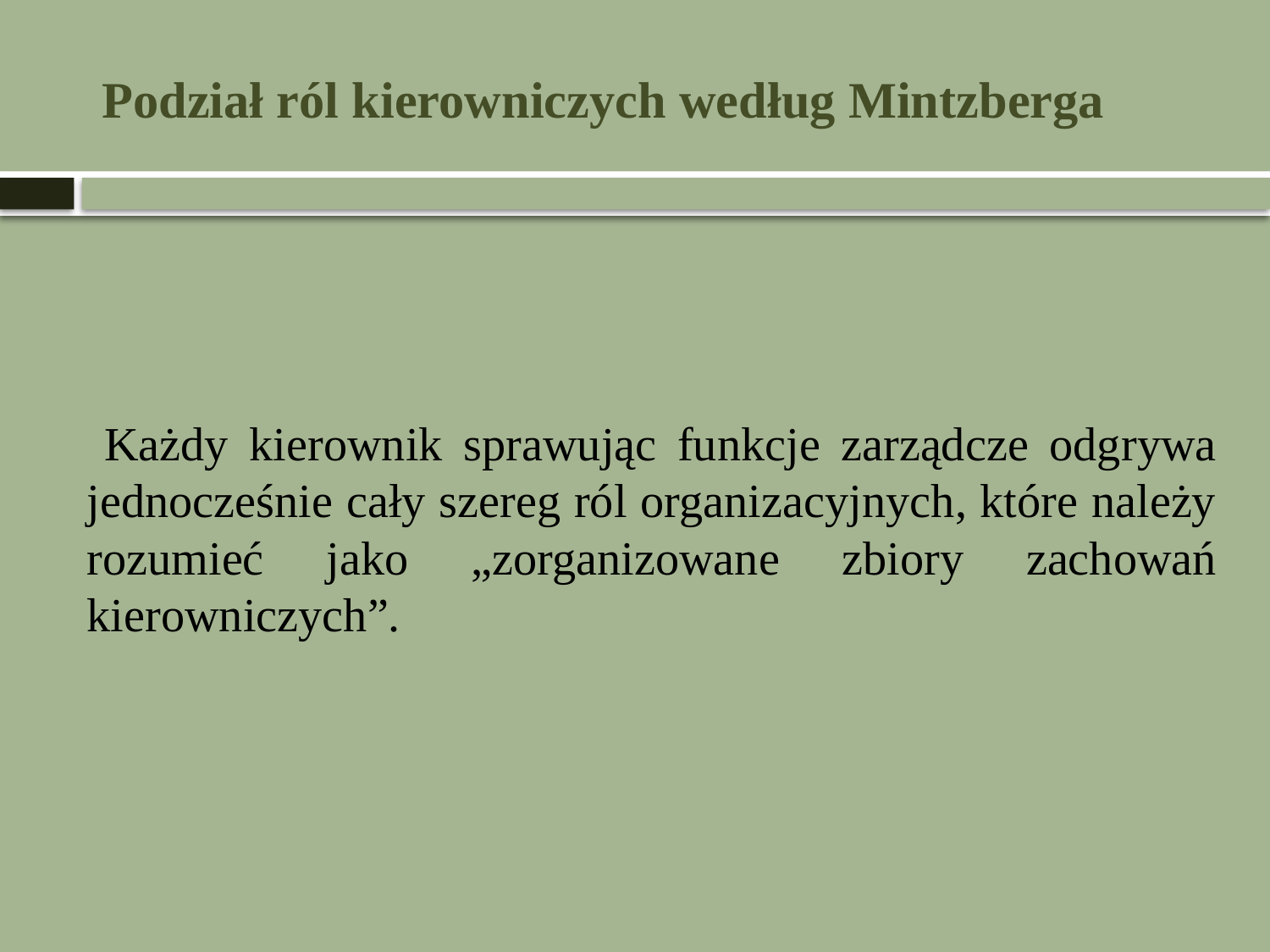

# Podział ról kierowniczych według Mintzberga
   Każdy kierownik sprawując funkcje zarządcze odgrywa jednocześnie cały szereg ról organizacyjnych, które należy rozumieć jako „zorganizowane zbiory zachowań kierowniczych”.